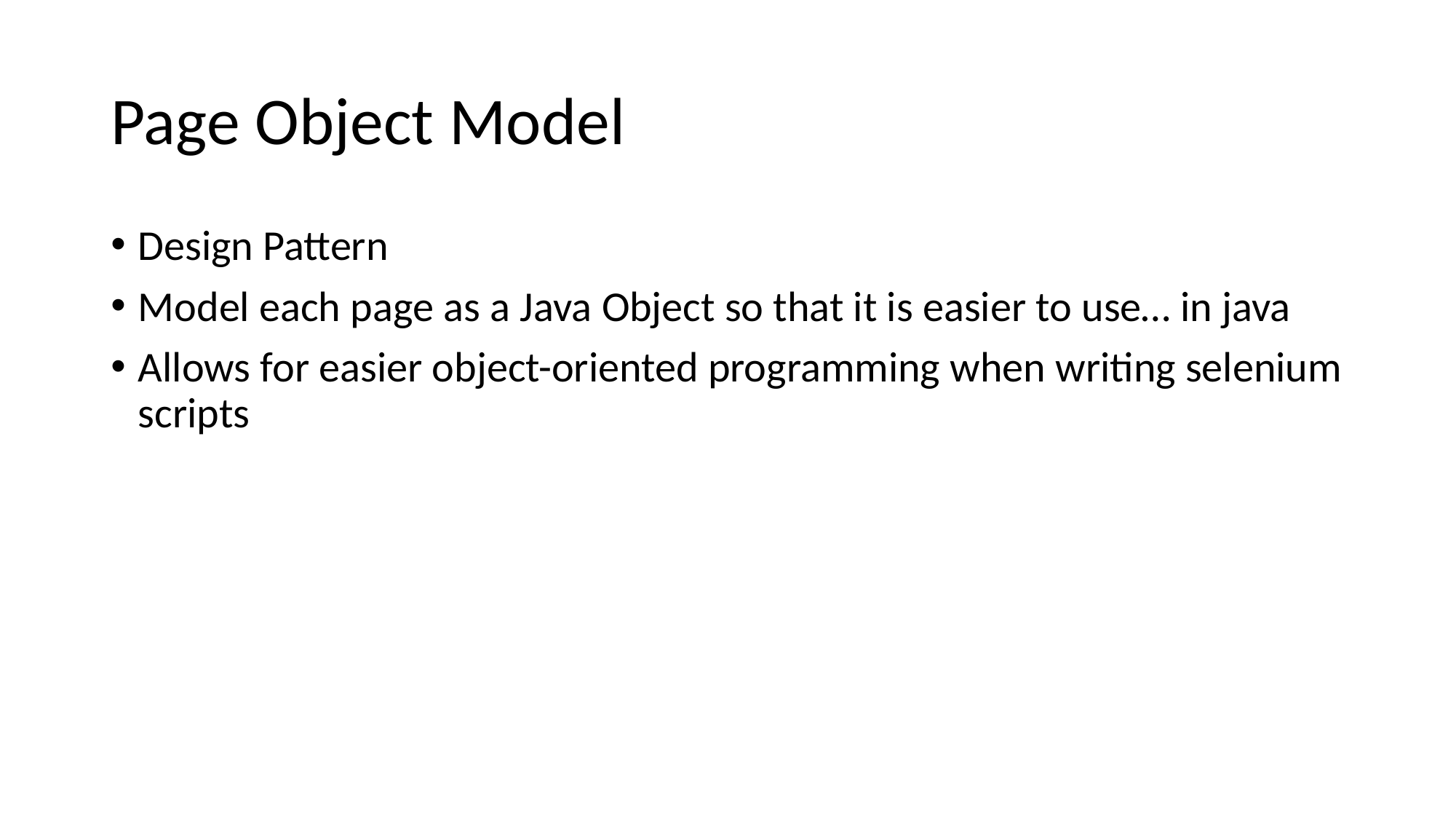

# Page Object Model
Design Pattern
Model each page as a Java Object so that it is easier to use… in java
Allows for easier object-oriented programming when writing selenium scripts